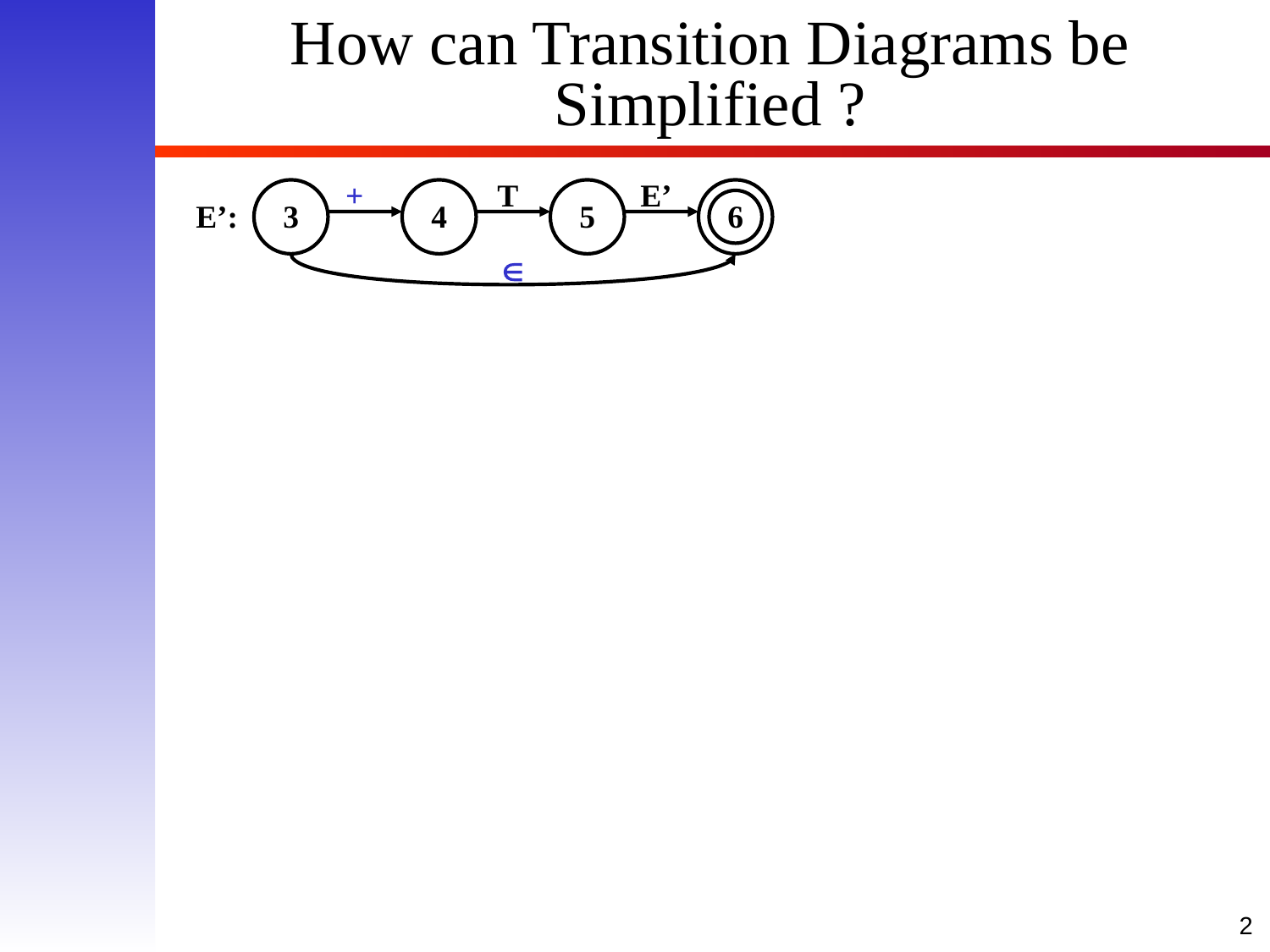

# How can Transition Diagrams be Simplified ?
+
T

4

E’:
3
5

∈
E’

6

2